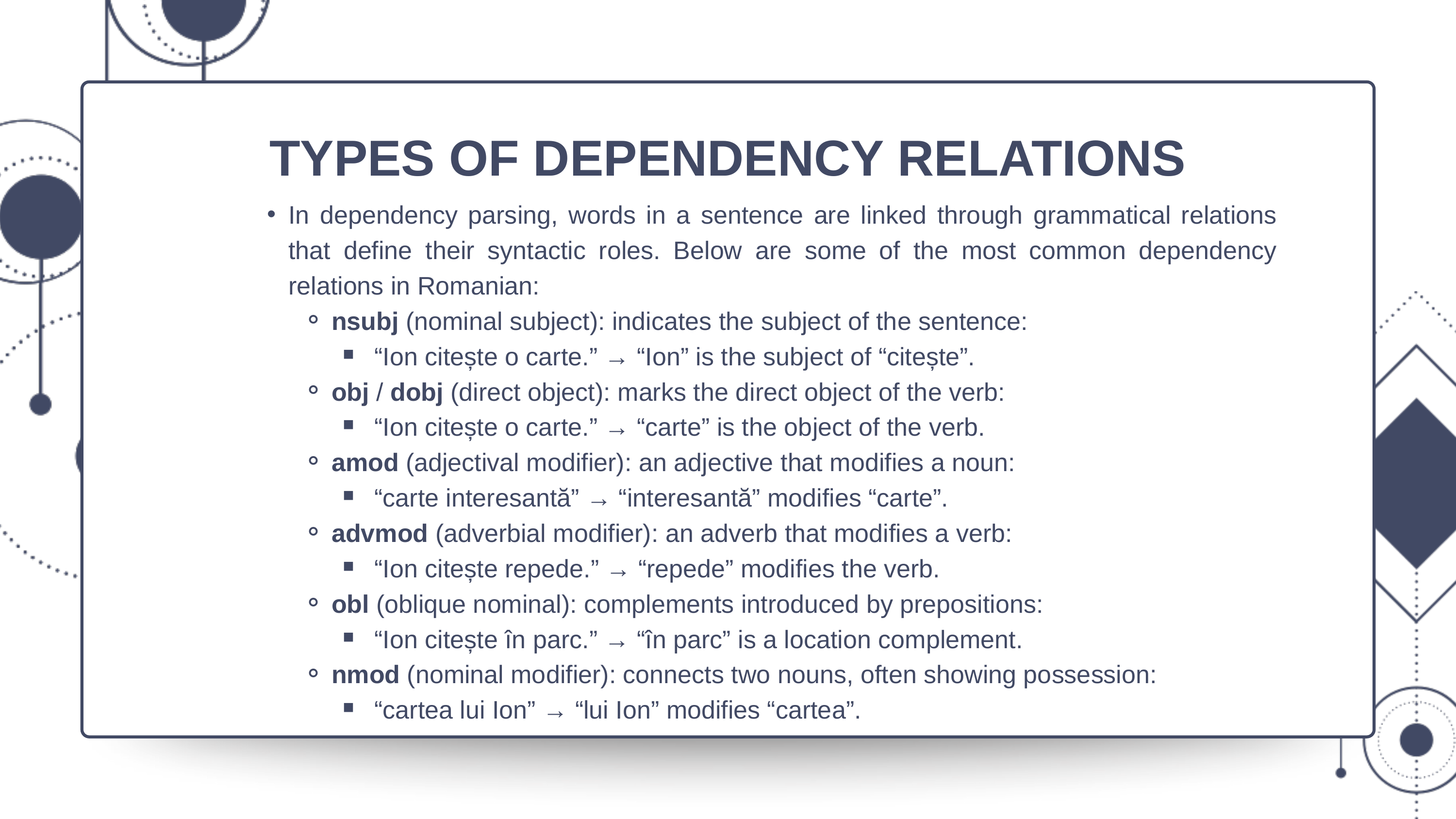

TYPES OF DEPENDENCY RELATIONS
In dependency parsing, words in a sentence are linked through grammatical relations that define their syntactic roles. Below are some of the most common dependency relations in Romanian:
nsubj (nominal subject): indicates the subject of the sentence:
“Ion citește o carte.” → “Ion” is the subject of “citește”.
obj / dobj (direct object): marks the direct object of the verb:
“Ion citește o carte.” → “carte” is the object of the verb.
amod (adjectival modifier): an adjective that modifies a noun:
“carte interesantă” → “interesantă” modifies “carte”.
advmod (adverbial modifier): an adverb that modifies a verb:
“Ion citește repede.” → “repede” modifies the verb.
obl (oblique nominal): complements introduced by prepositions:
“Ion citește în parc.” → “în parc” is a location complement.
nmod (nominal modifier): connects two nouns, often showing possession:
“cartea lui Ion” → “lui Ion” modifies “cartea”.